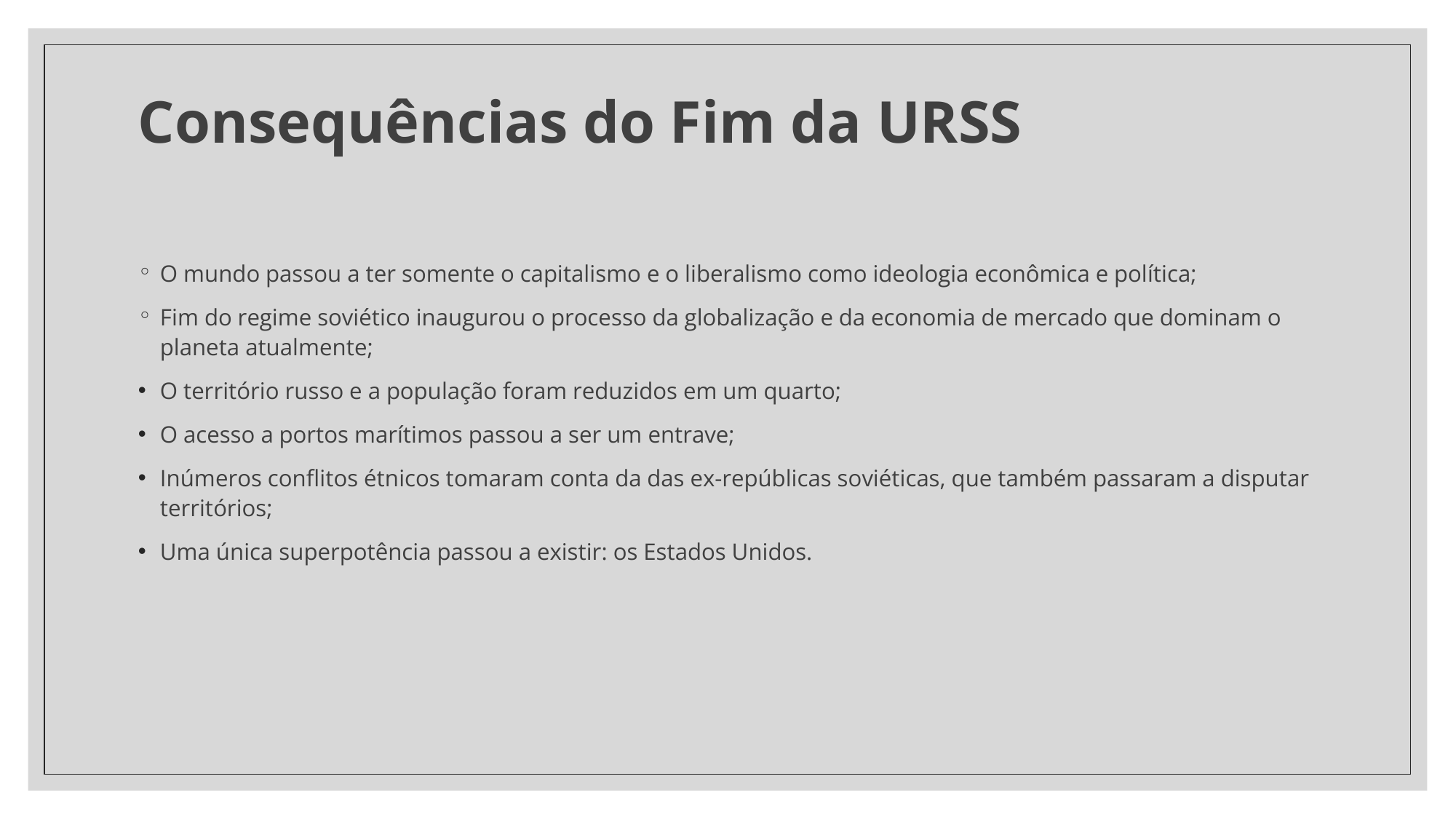

# Consequências do Fim da URSS
O mundo passou a ter somente o capitalismo e o liberalismo como ideologia econômica e política;
Fim do regime soviético inaugurou o processo da globalização e da economia de mercado que dominam o planeta atualmente;
O território russo e a população foram reduzidos em um quarto;
O acesso a portos marítimos passou a ser um entrave;
Inúmeros conflitos étnicos tomaram conta da das ex-repúblicas soviéticas, que também passaram a disputar territórios;
Uma única superpotência passou a existir: os Estados Unidos.